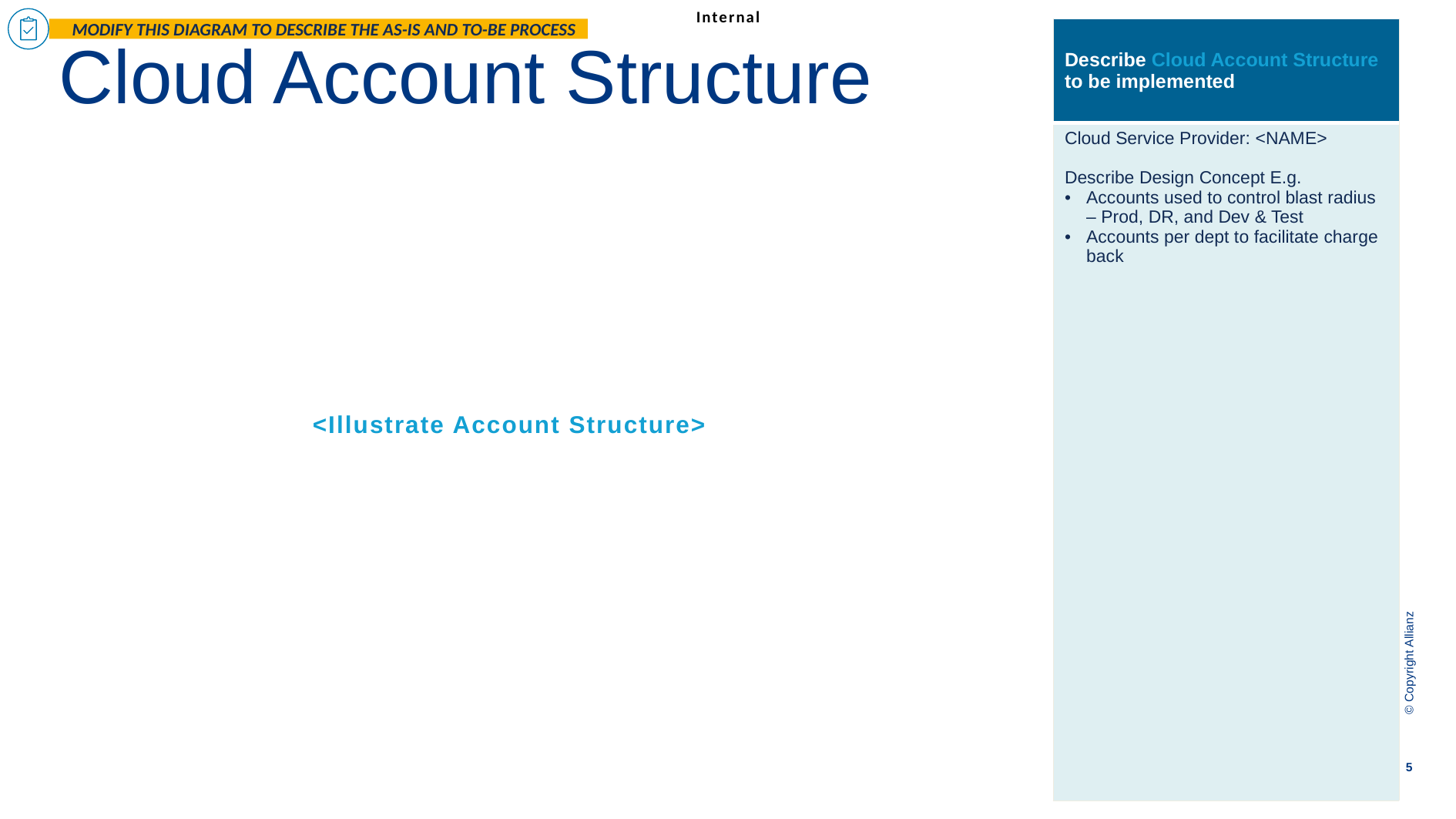

MODIFY THIS DIAGRAM TO DESCRIBE THE AS-IS AND TO-BE PROCESS
| Describe Cloud Account Structure to be implemented |
| --- |
| Cloud Service Provider: <NAME> Describe Design Concept E.g. Accounts used to control blast radius – Prod, DR, and Dev & Test Accounts per dept to facilitate charge back |
# Cloud Account Structure
<Illustrate Account Structure>
© Copyright Allianz
5